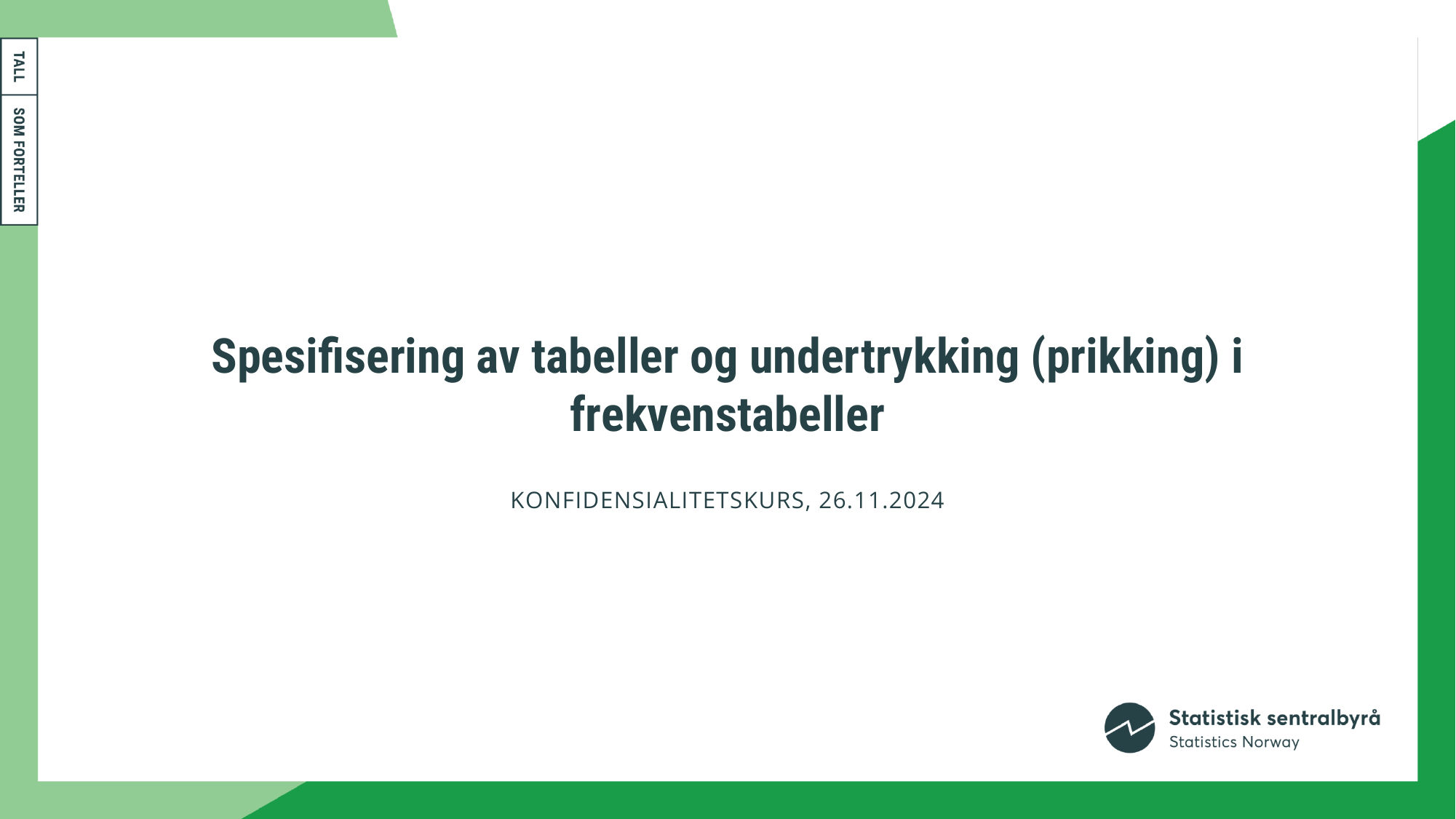

# Spesifisering av tabeller og undertrykking (prikking) i frekvenstabeller
Konfidensialitetskurs, 26.11.2024